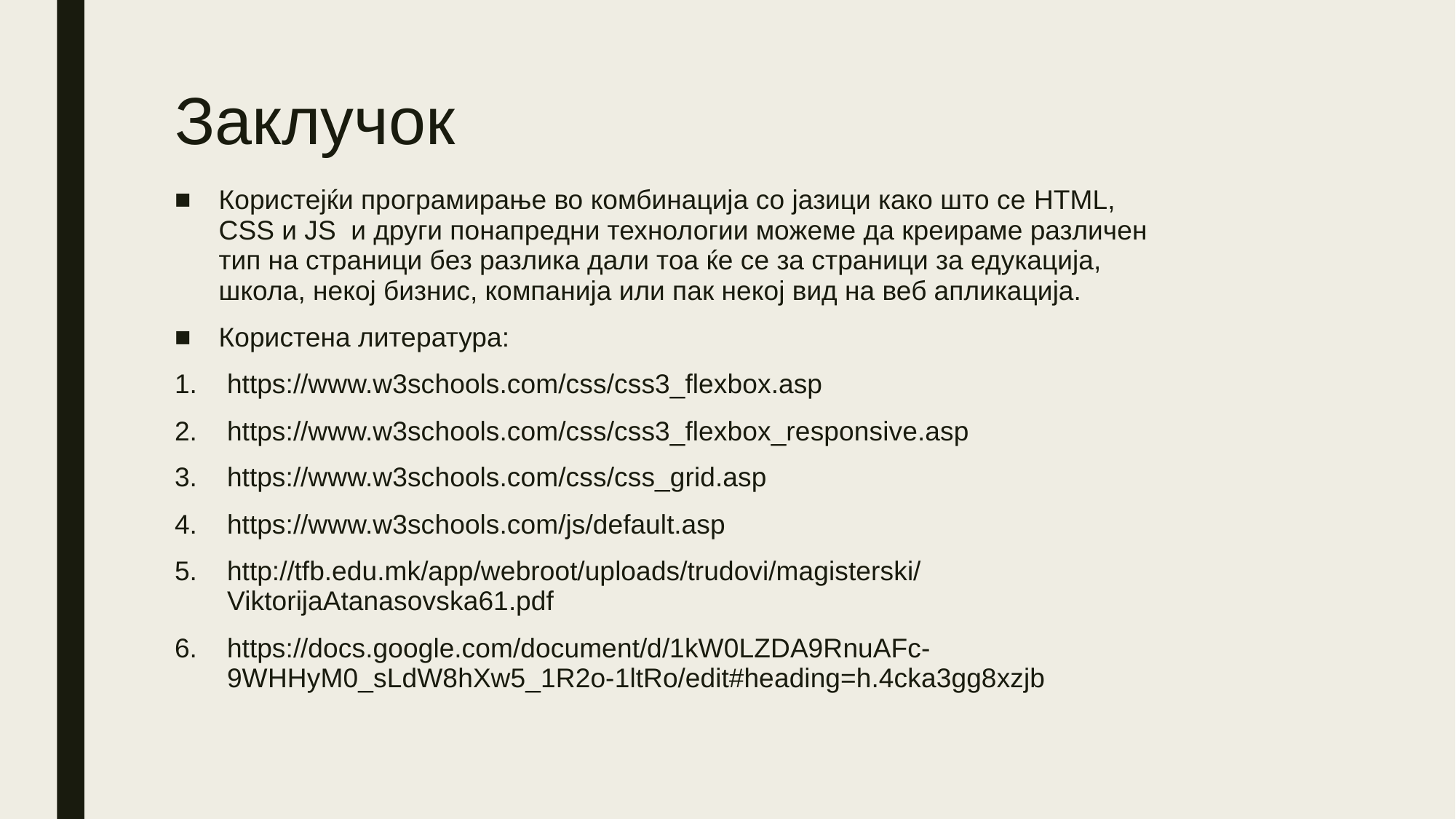

# Заклучок
Користејќи програмирање во комбинација со јазици како што се HTML, CSS и JS  и други понапредни технологии можеме да креираме различен тип на страници без разлика дали тоа ќе се за страници за едукација, школа, некој бизнис, компанија или пак некој вид на веб апликација.
Користена литература:
https://www.w3schools.com/css/css3_flexbox.asp
https://www.w3schools.com/css/css3_flexbox_responsive.asp
https://www.w3schools.com/css/css_grid.asp
https://www.w3schools.com/js/default.asp
http://tfb.edu.mk/app/webroot/uploads/trudovi/magisterski/ViktorijaAtanasovska61.pdf
https://docs.google.com/document/d/1kW0LZDA9RnuAFc-9WHHyM0_sLdW8hXw5_1R2o-1ltRo/edit#heading=h.4cka3gg8xzjb